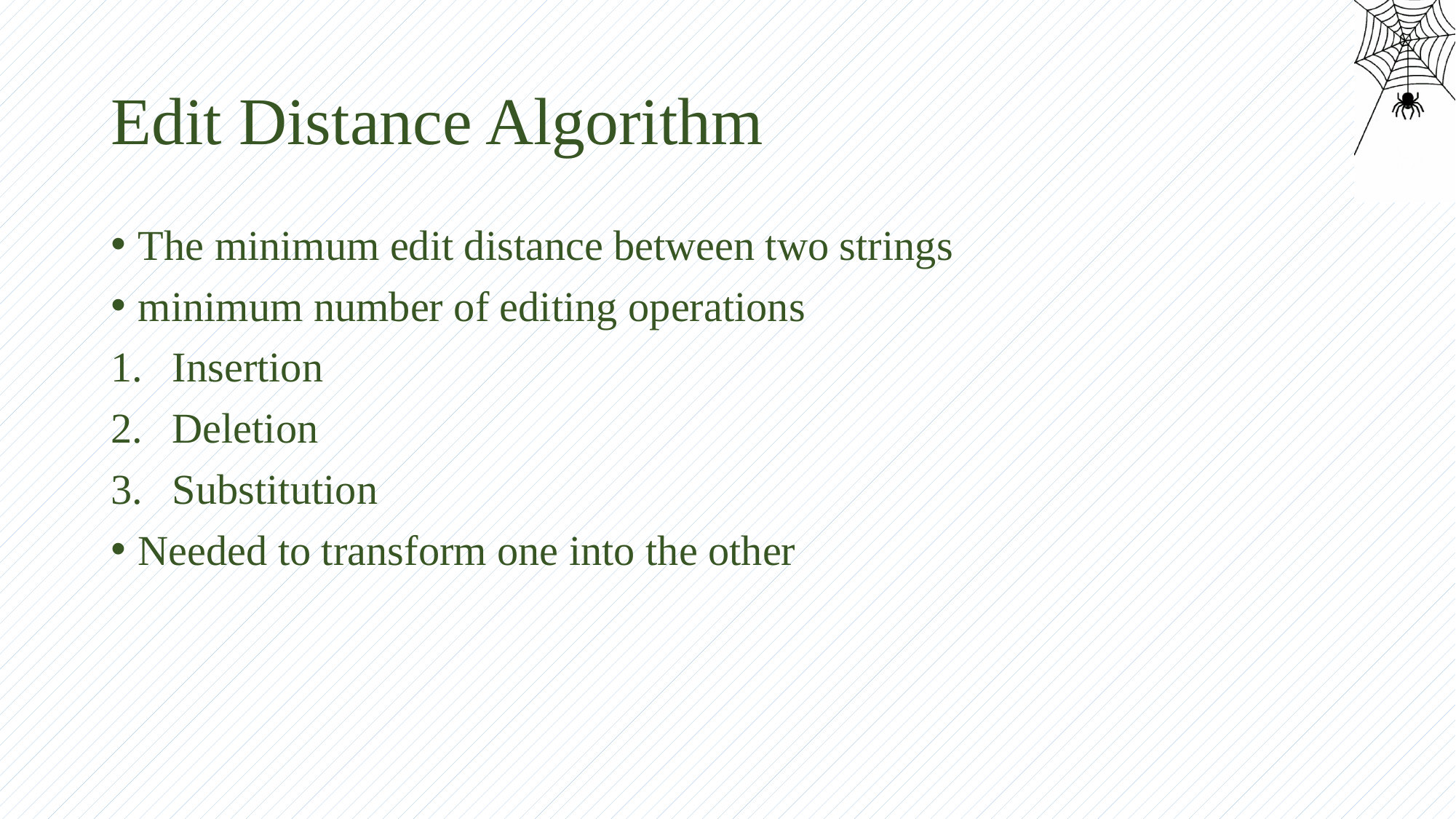

# Edit Distance Algorithm
The minimum edit distance between two strings
minimum number of editing operations
Insertion
Deletion
Substitution
Needed to transform one into the other